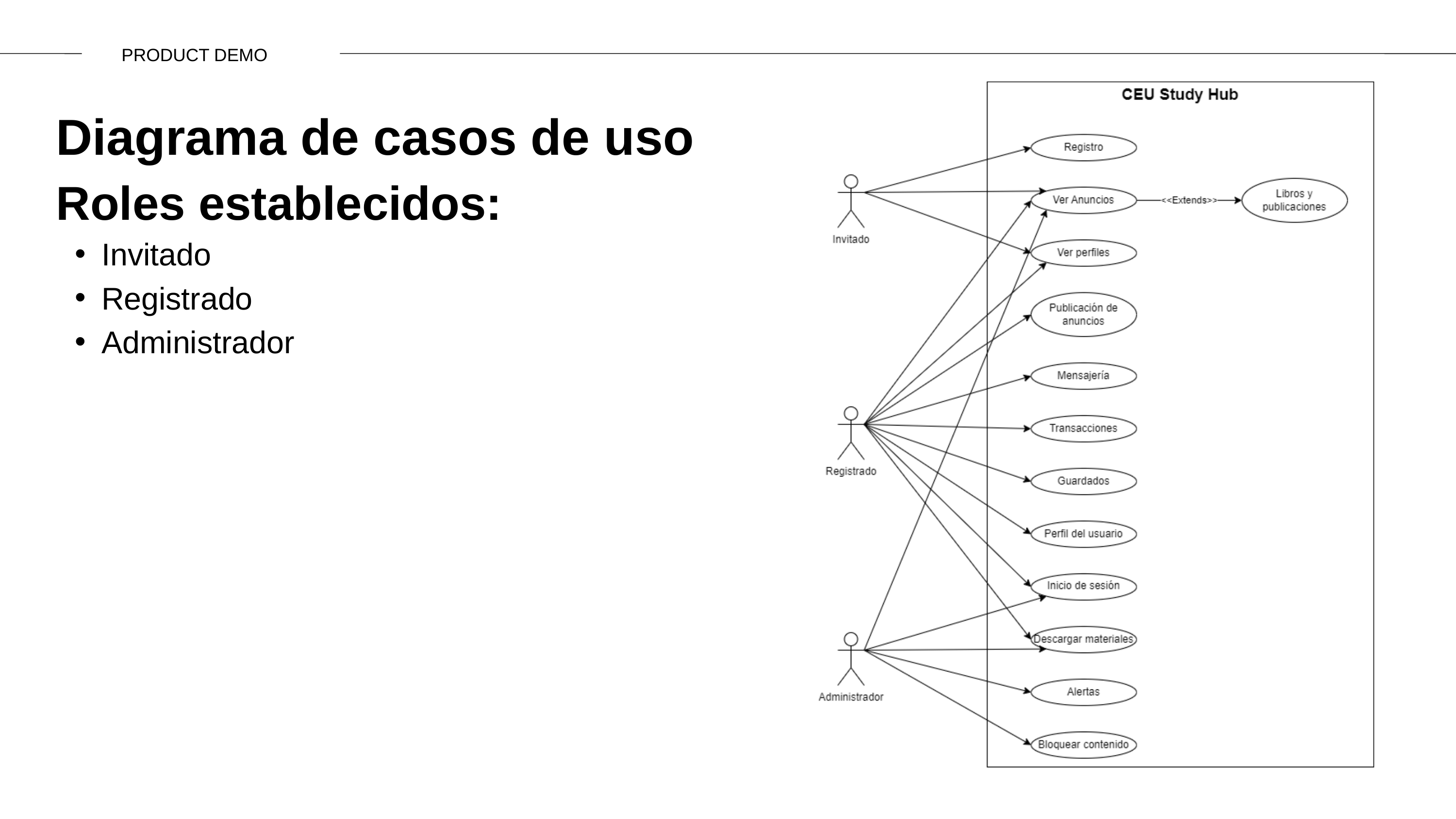

PRODUCT DEMO

Diagrama de casos de uso
Roles establecidos:

Invitado
Registrado
Administrador